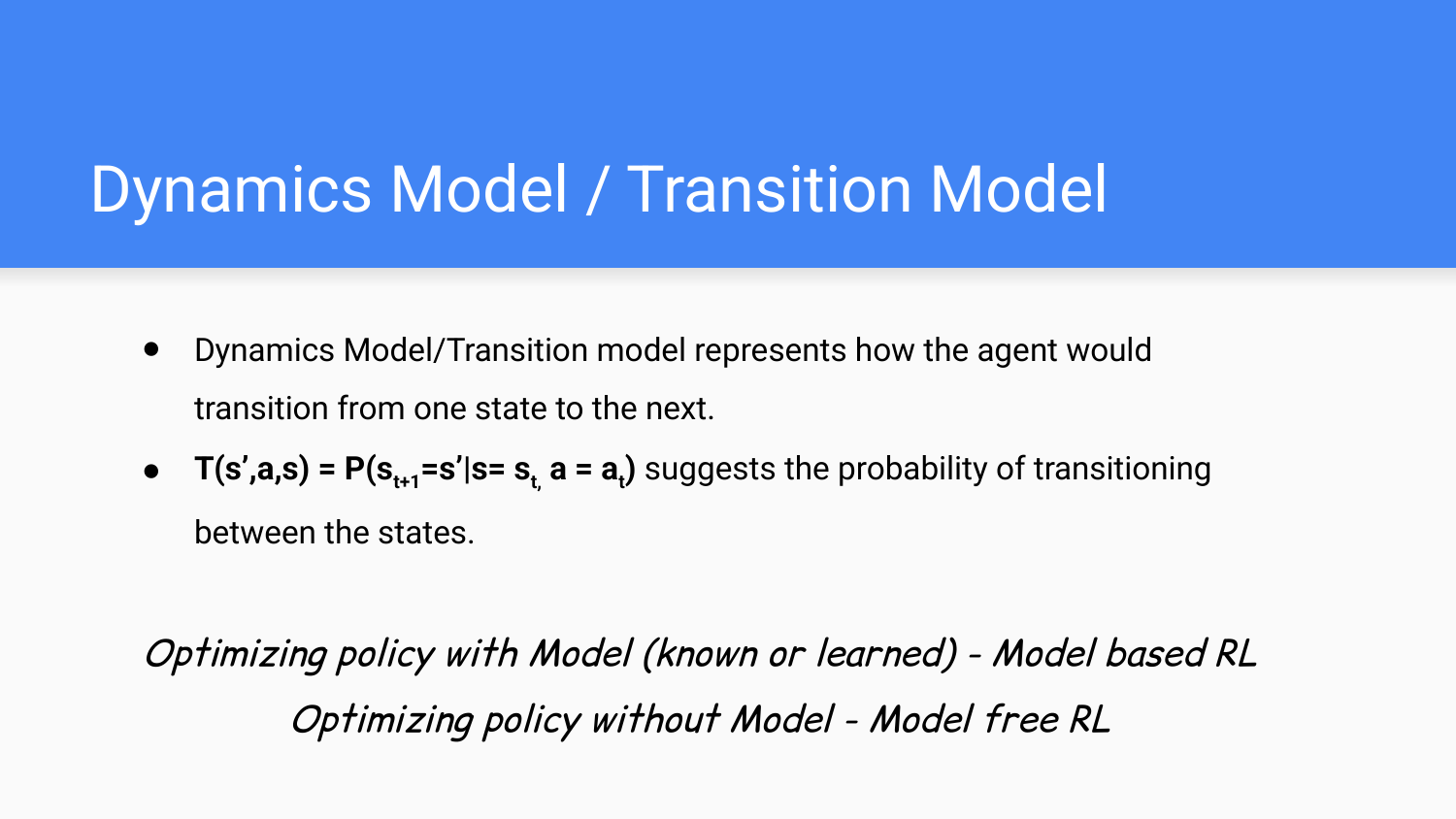

# Dynamics Model / Transition Model
Dynamics Model/Transition model represents how the agent would transition from one state to the next.
T(s’,a,s) = P(st+1=s’|s= st, a = at) suggests the probability of transitioning between the states.

Optimizing policy with Model (known or learned) - Model based RL
Optimizing policy without Model - Model free RL